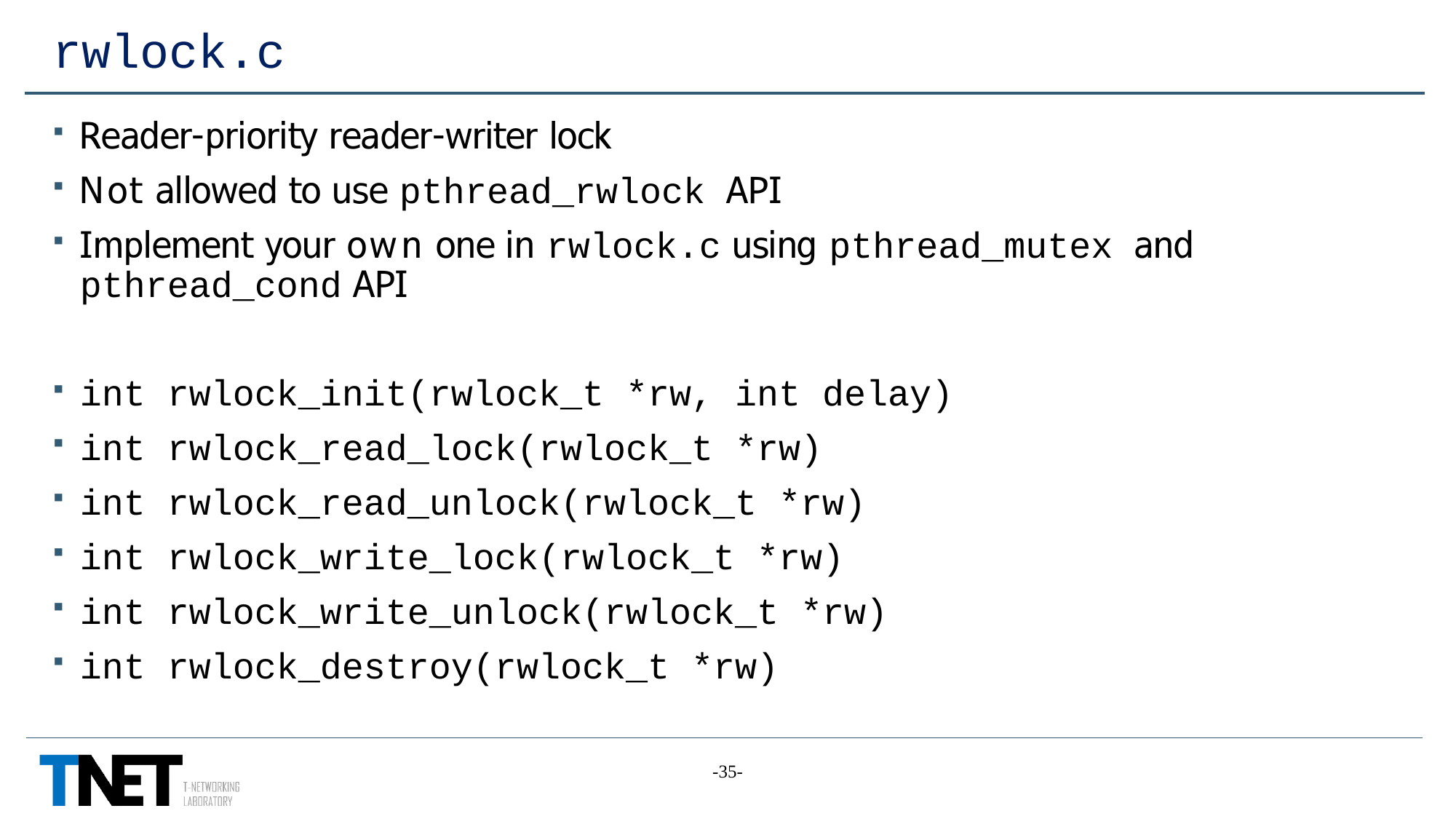

# rwlock.c
Reader-priority reader-writer lock
Not allowed to use pthread_rwlock API
Implement your own one in rwlock.c using pthread_mutex and pthread_cond API

int rwlock_init(rwlock_t *rw, int delay)
int rwlock_read_lock(rwlock_t *rw)
int rwlock_read_unlock(rwlock_t *rw)
int rwlock_write_lock(rwlock_t *rw)
int rwlock_write_unlock(rwlock_t *rw)
int rwlock_destroy(rwlock_t *rw)
-35-